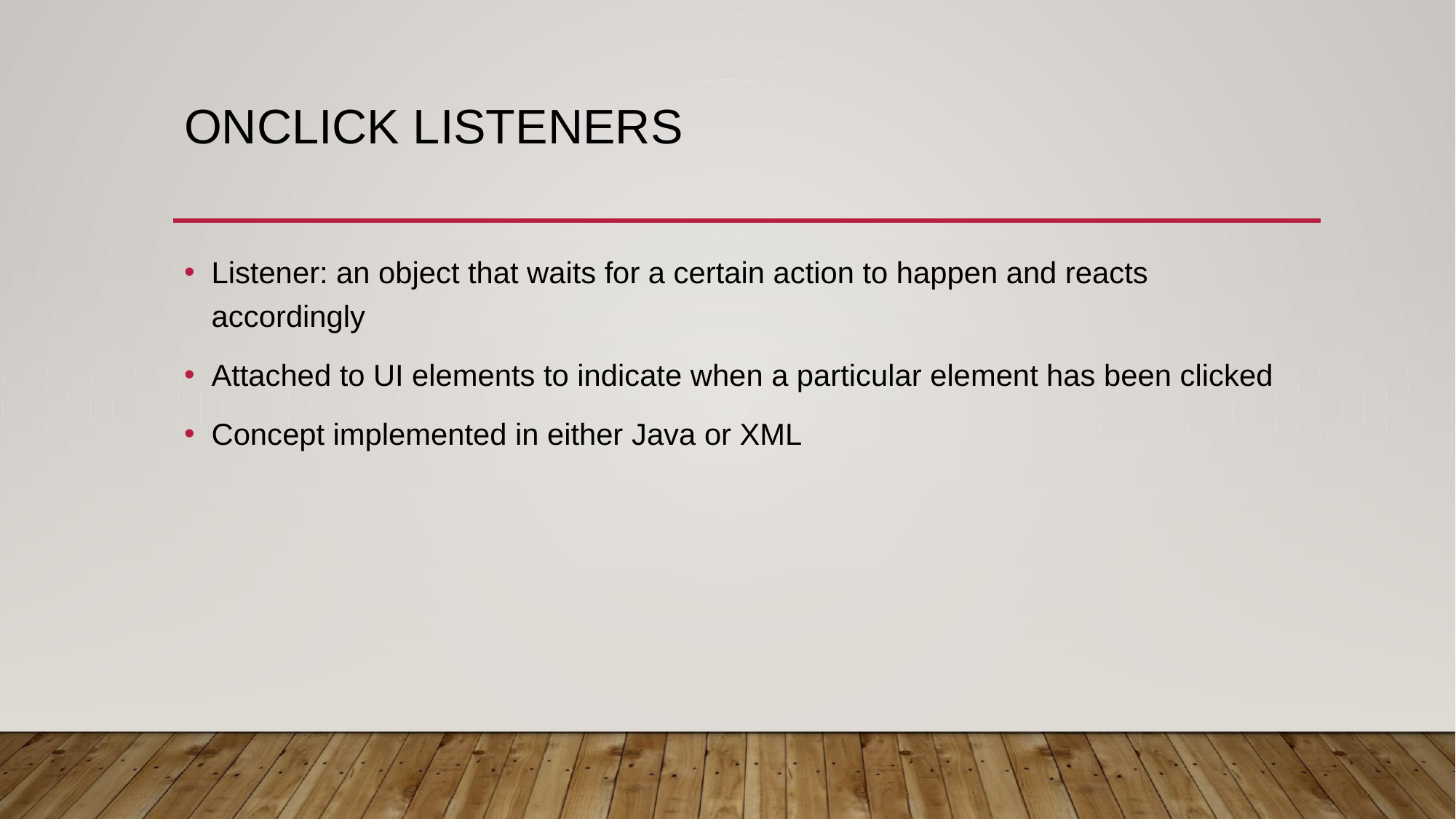

# ONCLICK LISTENERS
Listener: an object that waits for a certain action to happen and reacts accordingly
Attached to UI elements to indicate when a particular element has been clicked
Concept implemented in either Java or XML